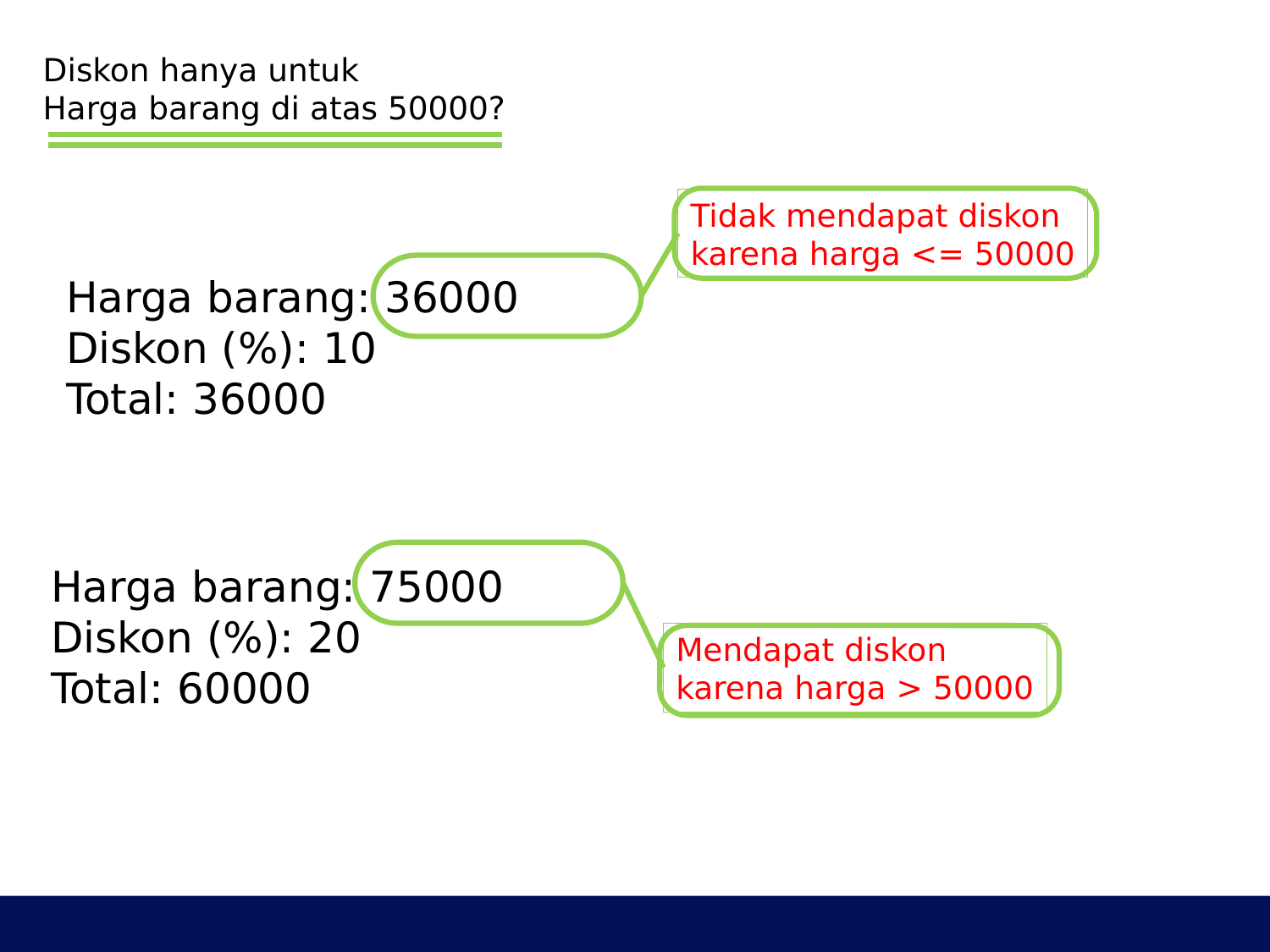

Diskon hanya untuk
Harga barang di atas 50000?

Tidak mendapat diskon
karena harga <= 50000

Harga barang: 36000
Diskon (%): 10
Total: 36000

Mendapat diskon
karena harga > 50000
Harga barang: 75000
Diskon (%): 20
Total: 60000